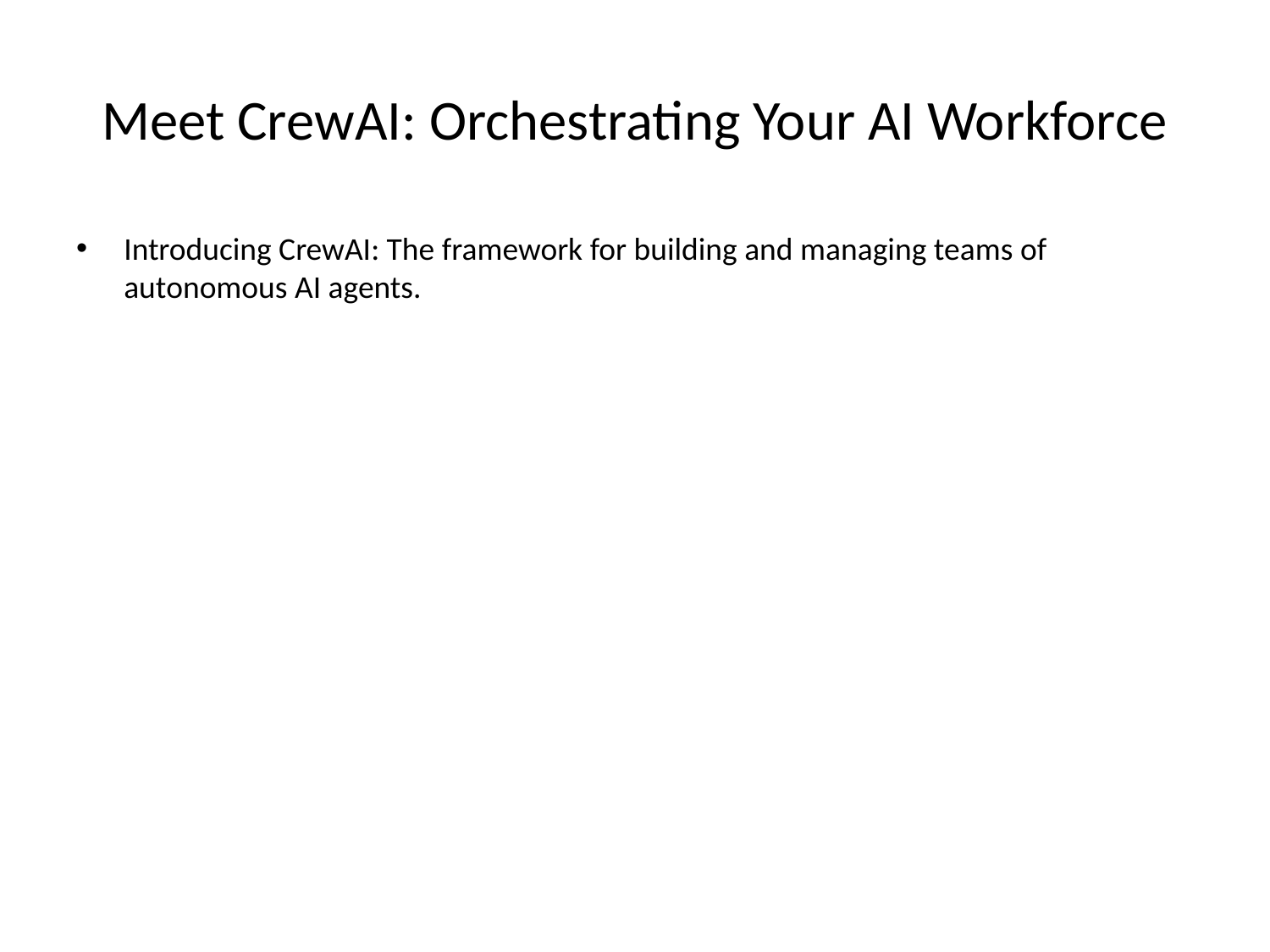

# Meet CrewAI: Orchestrating Your AI Workforce
Introducing CrewAI: The framework for building and managing teams of autonomous AI agents.